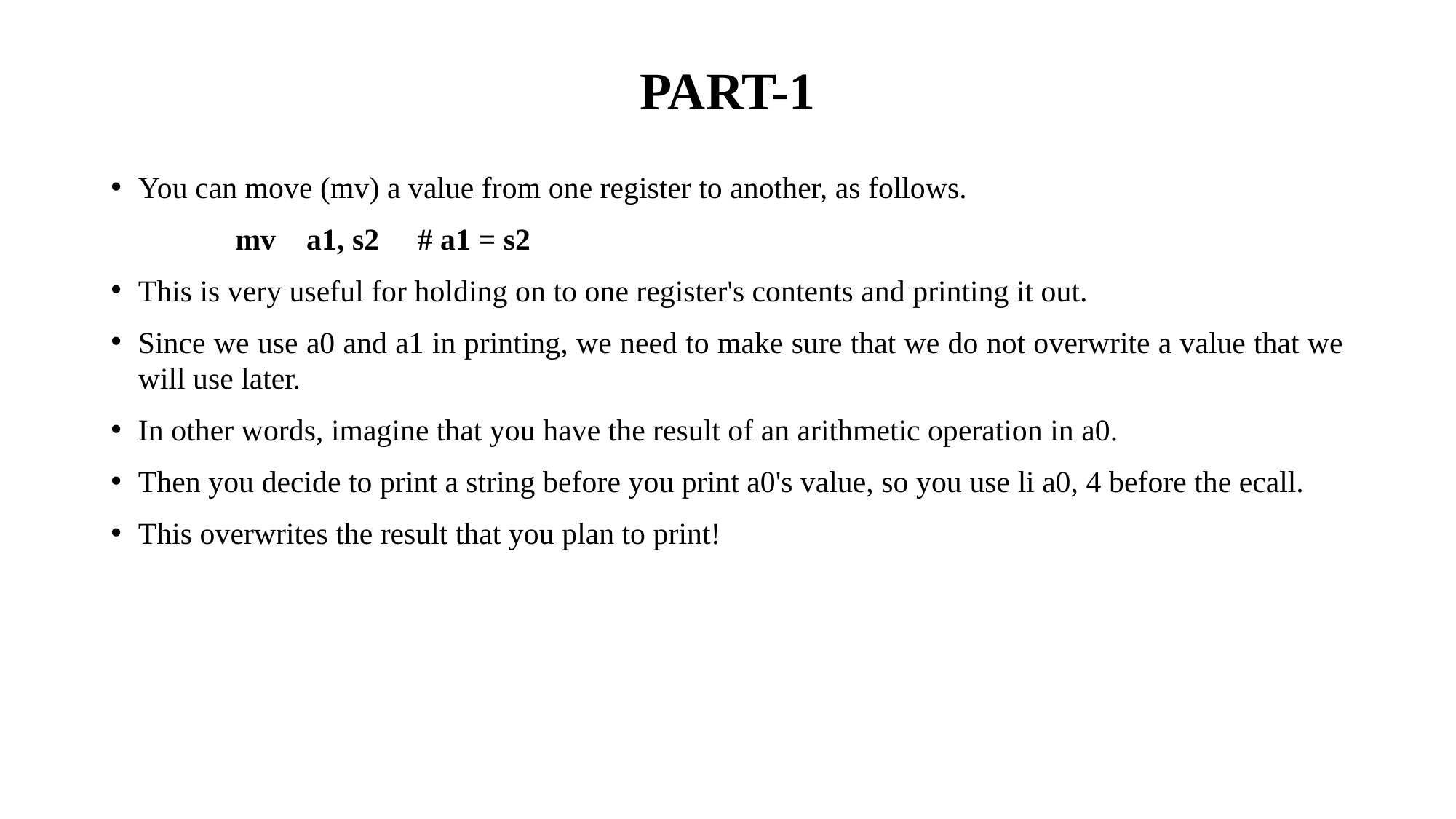

# PART-1
You can move (mv) a value from one register to another, as follows.
	  mv    a1, s2     # a1 = s2
This is very useful for holding on to one register's contents and printing it out.
Since we use a0 and a1 in printing, we need to make sure that we do not overwrite a value that we will use later.
In other words, imagine that you have the result of an arithmetic operation in a0.
Then you decide to print a string before you print a0's value, so you use li a0, 4 before the ecall.
This overwrites the result that you plan to print!